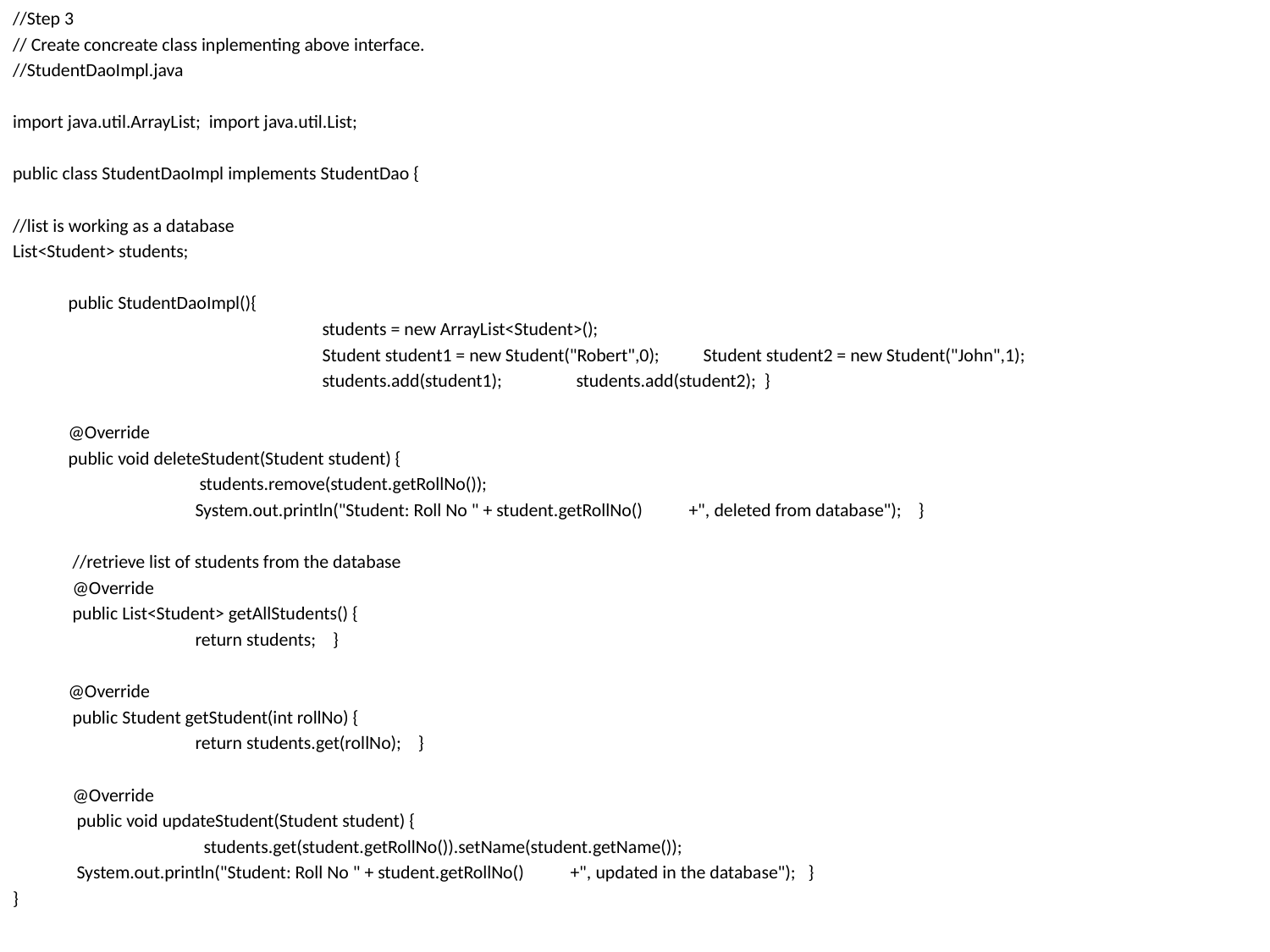

//Step 3
// Create concreate class inplementing above interface.
//StudentDaoImpl.java

import java.util.ArrayList;  import java.util.List;

public class StudentDaoImpl implements StudentDao {

//list is working as a database
List<Student> students;

public StudentDaoImpl(){
		students = new ArrayList<Student>();
		Student student1 = new Student("Robert",0);        	Student student2 = new Student("John",1);
		students.add(student1);       	students.add(student2);  }

@Override
public void deleteStudent(Student student) {
	 students.remove(student.getRollNo());
	System.out.println("Student: Roll No " + student.getRollNo()           +", deleted from database");    }

 //retrieve list of students from the database
 @Override
 public List<Student> getAllStudents() {
	return students;    }

@Override
 public Student getStudent(int rollNo) {
	return students.get(rollNo);    }

 @Override
  public void updateStudent(Student student) {
	  students.get(student.getRollNo()).setName(student.getName());
  System.out.println("Student: Roll No " + student.getRollNo()           +", updated in the database");   }
}